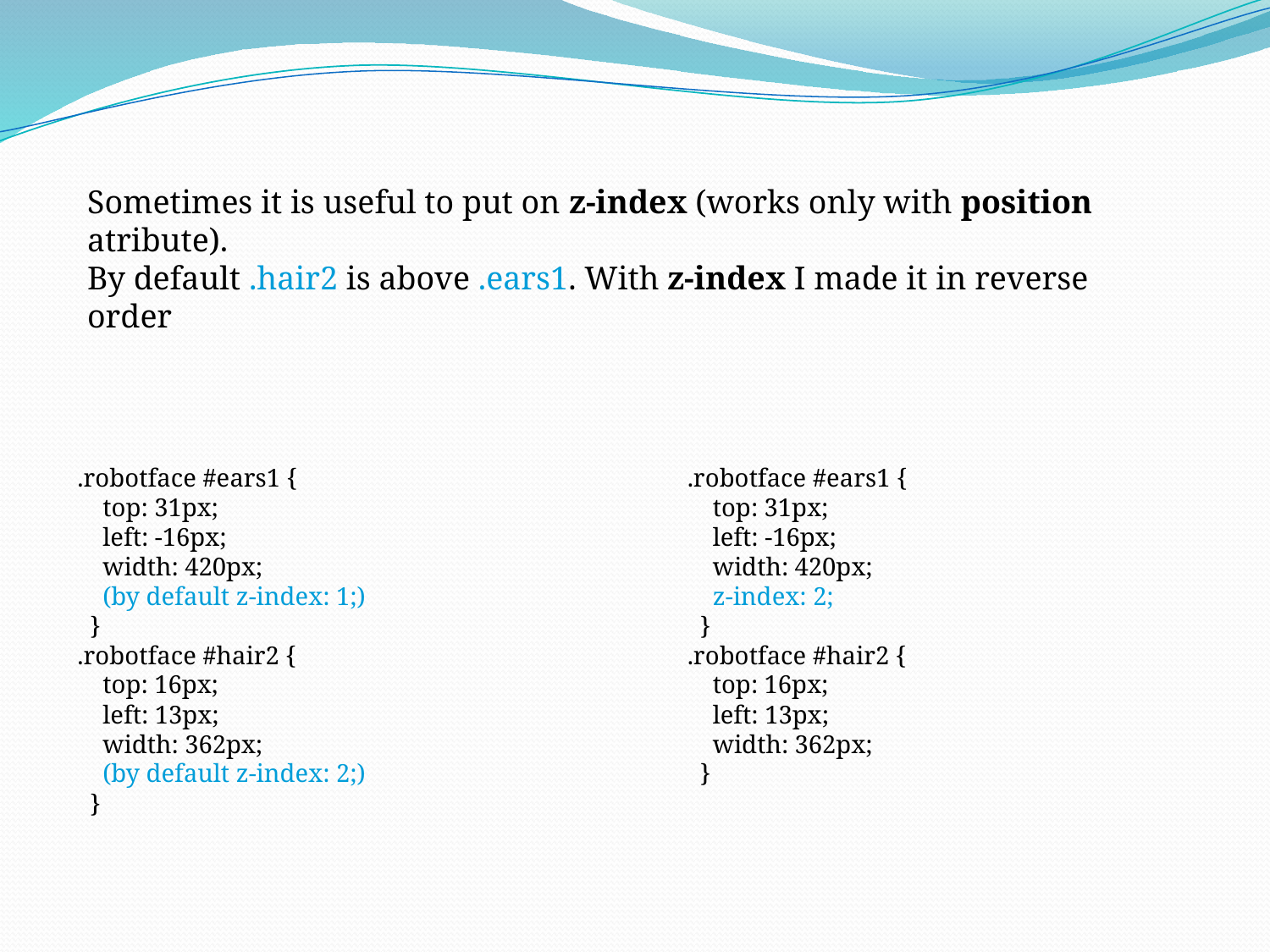

Sometimes it is useful to put on z-index (works only with position atribute).
By default .hair2 is above .ears1. With z-index I made it in reverse order
.robotface #ears1 {
    top: 31px;
    left: -16px;
    width: 420px;
    (by default z-index: 1;)
  }
.robotface #hair2 {
    top: 16px;
    left: 13px;
    width: 362px;
    (by default z-index: 2;)
  }

.robotface #ears1 {
    top: 31px;
    left: -16px;
    width: 420px;
    z-index: 2;
  }
.robotface #hair2 {
    top: 16px;
    left: 13px;
    width: 362px;
  }